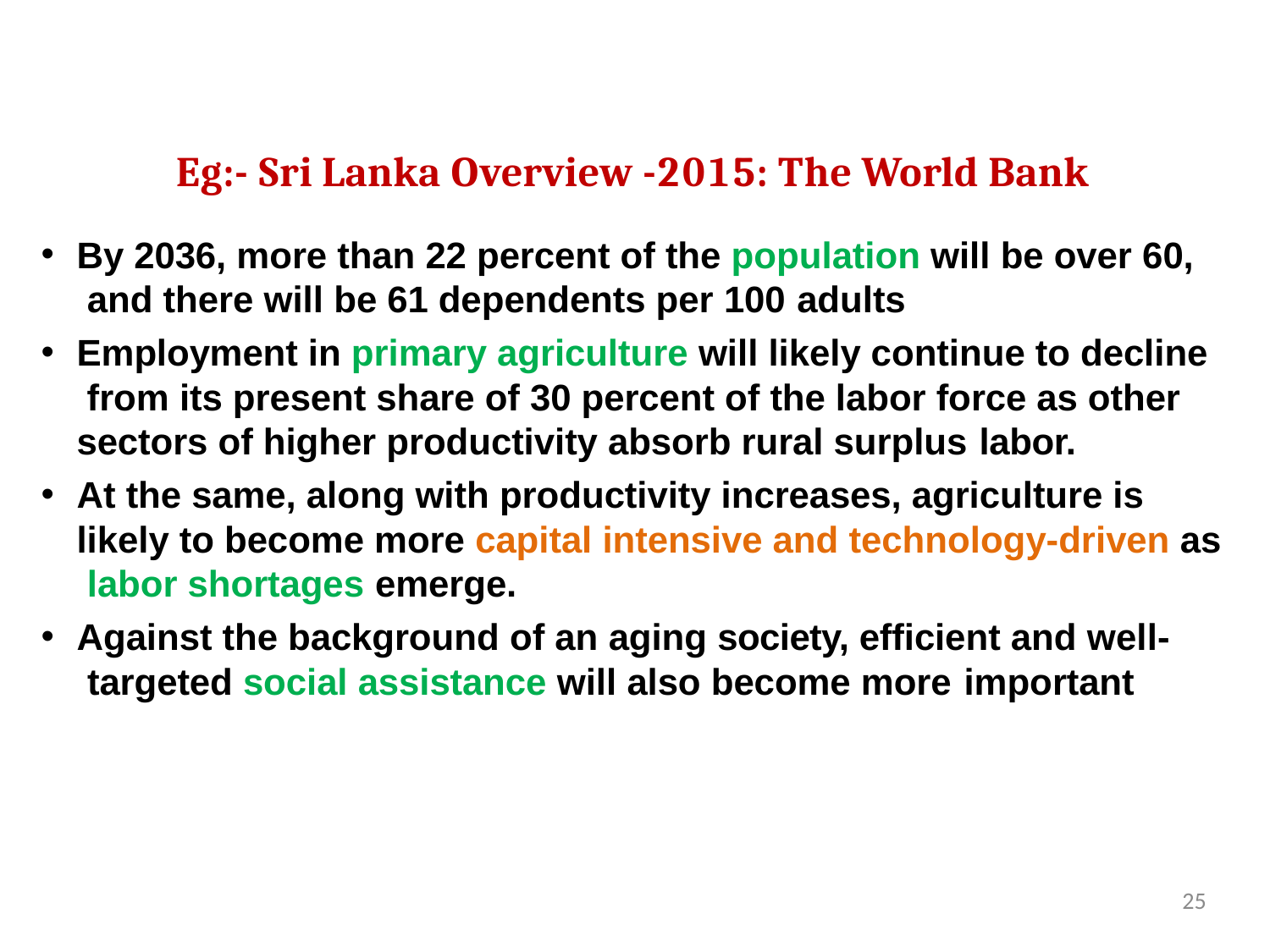

# Eg:- Sri Lanka Overview -2015: The World Bank
By 2036, more than 22 percent of the population will be over 60,  and there will be 61 dependents per 100 adults
Employment in primary agriculture will likely continue to decline  from its present share of 30 percent of the labor force as other  sectors of higher productivity absorb rural surplus labor.
At the same, along with productivity increases, agriculture is  likely to become more capital intensive and technology-driven as  labor shortages emerge.
Against the background of an aging society, efficient and well-  targeted social assistance will also become more important

25